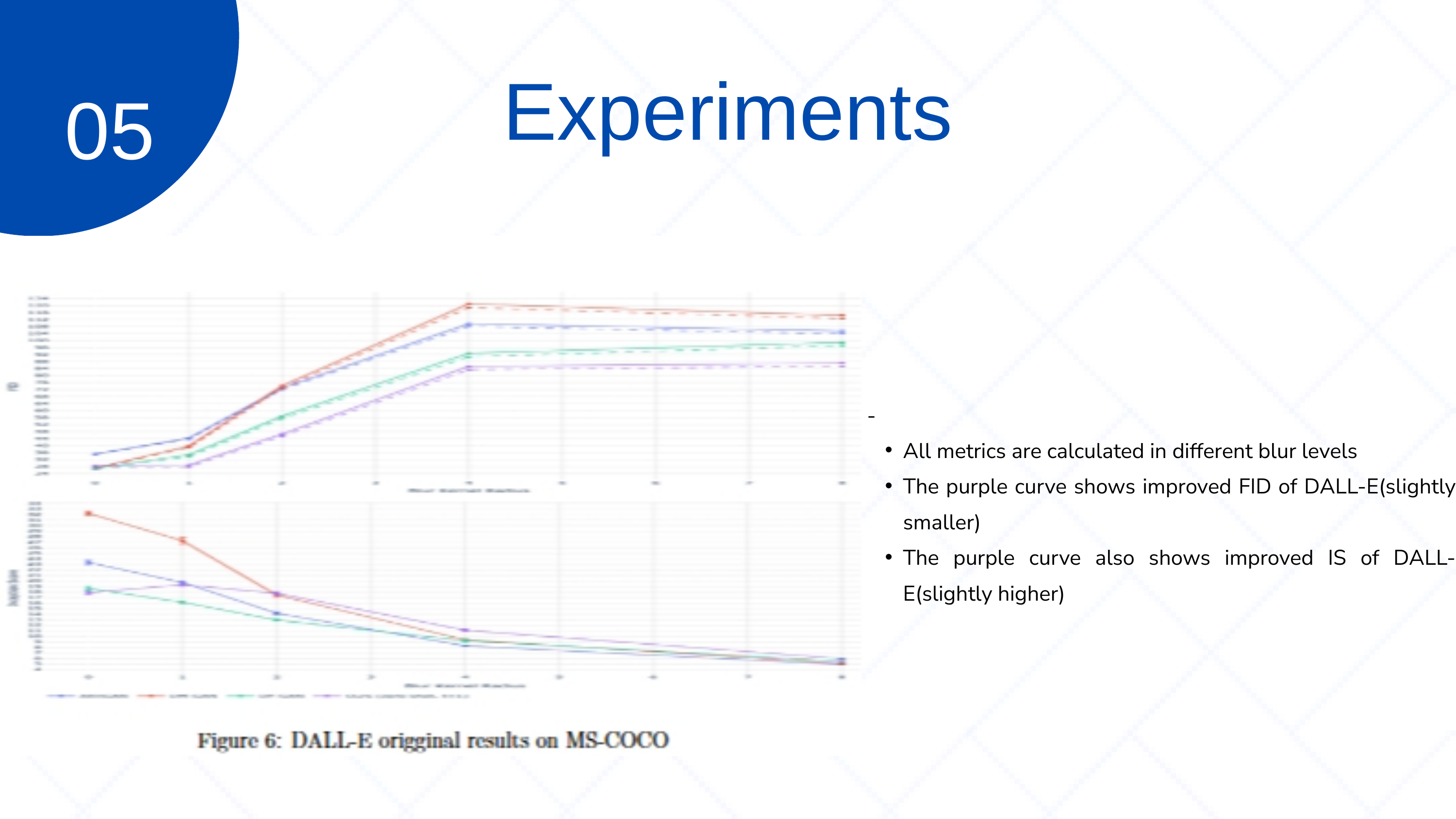

Experiments
05

-
All metrics are calculated in different blur levels
The purple curve shows improved FID of DALL-E(slightly smaller)
The purple curve also shows improved IS of DALL-E(slightly higher)